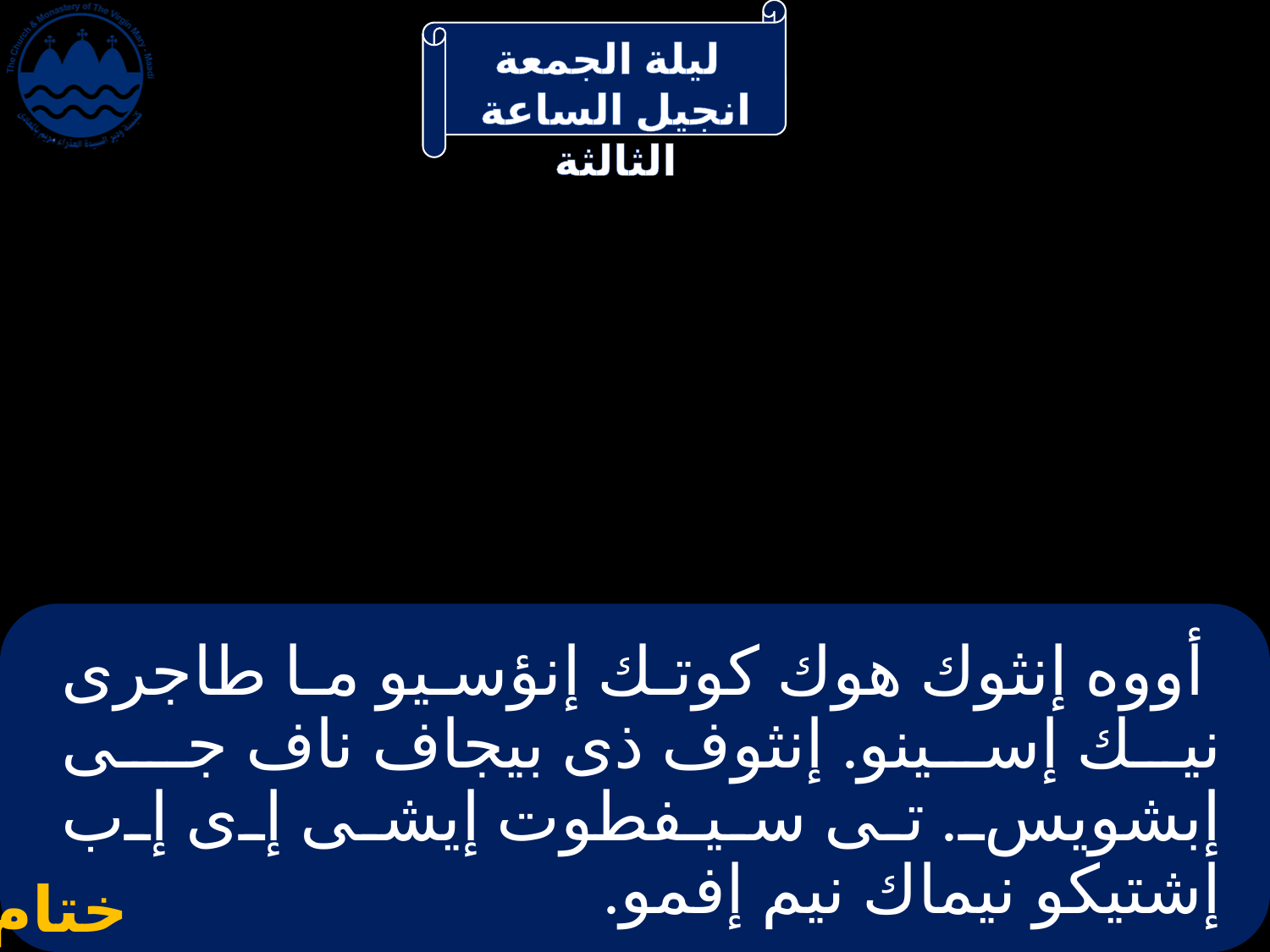

# أووه إنثوك هوك كوتك إنؤسيو ما طاجرى نيك إسينو. إنثوف ذى بيجاف ناف جـى إبشويس. تى سيـفطوت إيشى إى إب إشتيكو نيماك نيم إفمو.
ختام